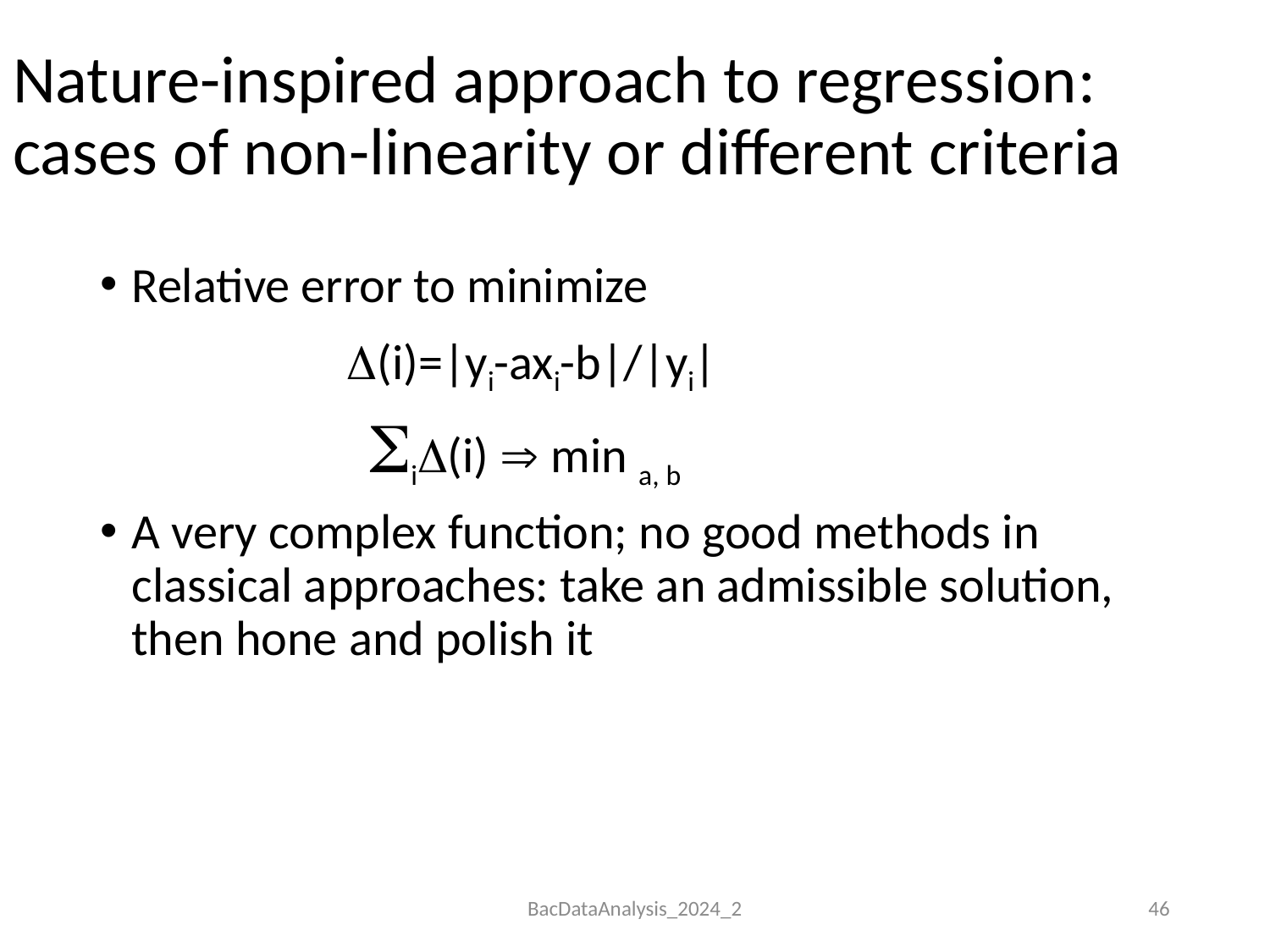

# Nature-inspired approach to regression: cases of non-linearity or different criteria
Relative error to minimize
                      Δ(i)=|yi-axi-b|/|yi|
                        ΣiΔ(i) ⇒ min a, b
A very complex function; no good methods in classical approaches: take an admissible solution, then hone and polish it
BacDataAnalysis_2024_2
46